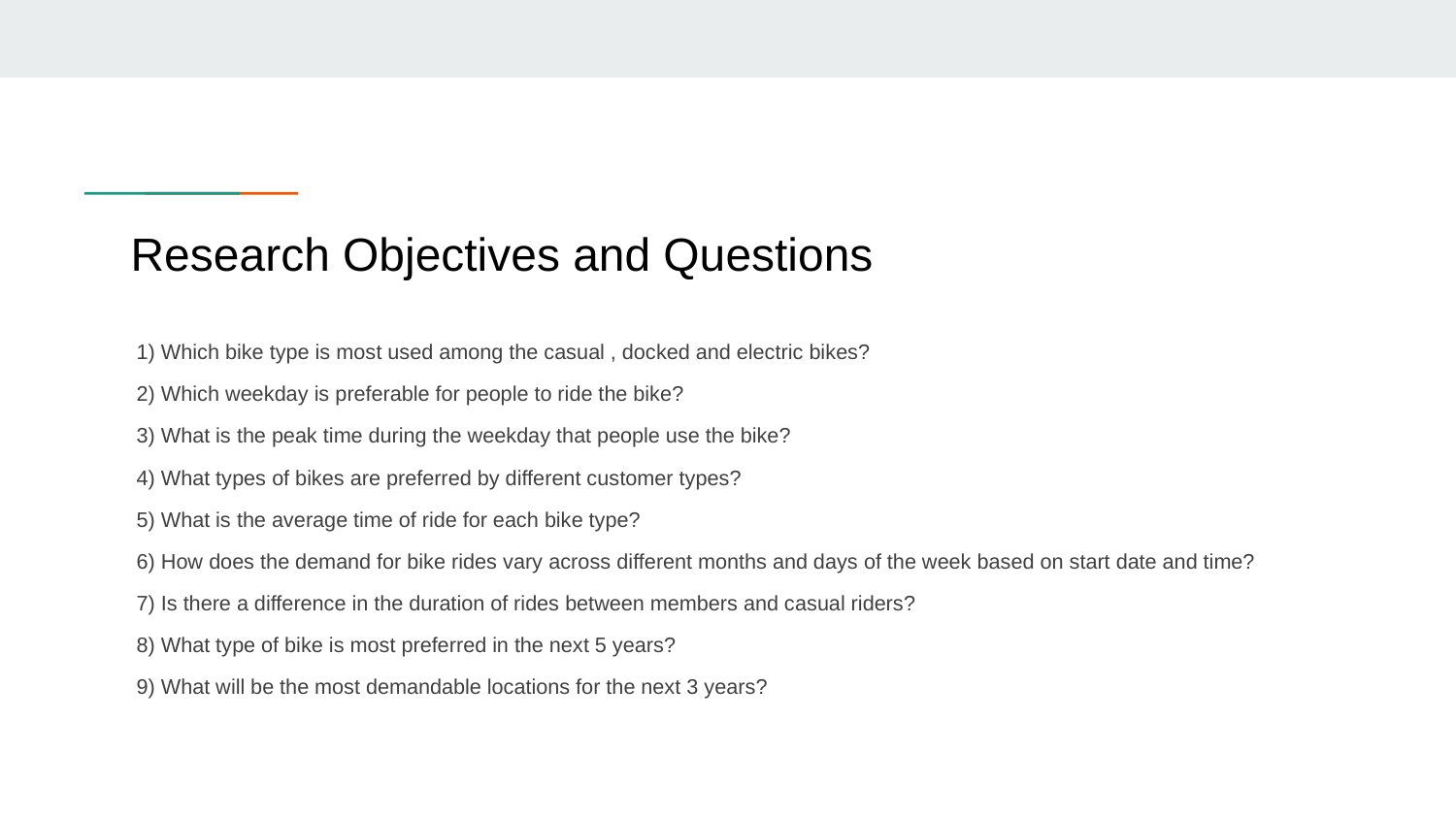

# Research Objectives and Questions
 1) Which bike type is most used among the casual , docked and electric bikes?
 2) Which weekday is preferable for people to ride the bike?
 3) What is the peak time during the weekday that people use the bike?
 4) What types of bikes are preferred by different customer types?
 5) What is the average time of ride for each bike type?
 6) How does the demand for bike rides vary across different months and days of the week based on start date and time?
 7) Is there a difference in the duration of rides between members and casual riders?
 8) What type of bike is most preferred in the next 5 years?
 9) What will be the most demandable locations for the next 3 years?